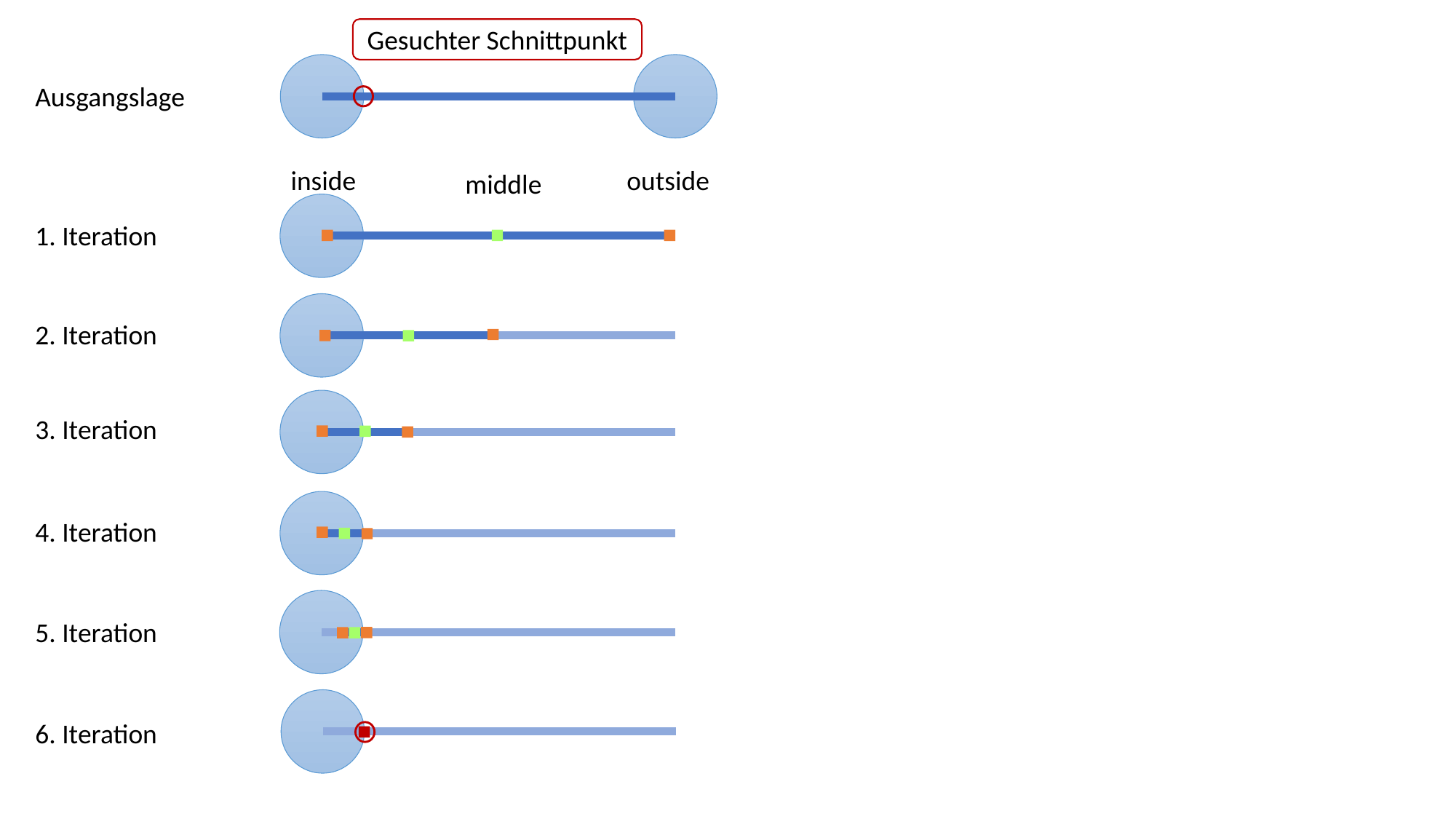

Gesuchter Schnittpunkt

Ausgangslage

inside
outside
middle

1. Iteration

2. Iteration

3. Iteration

4. Iteration

5. Iteration

6. Iteration